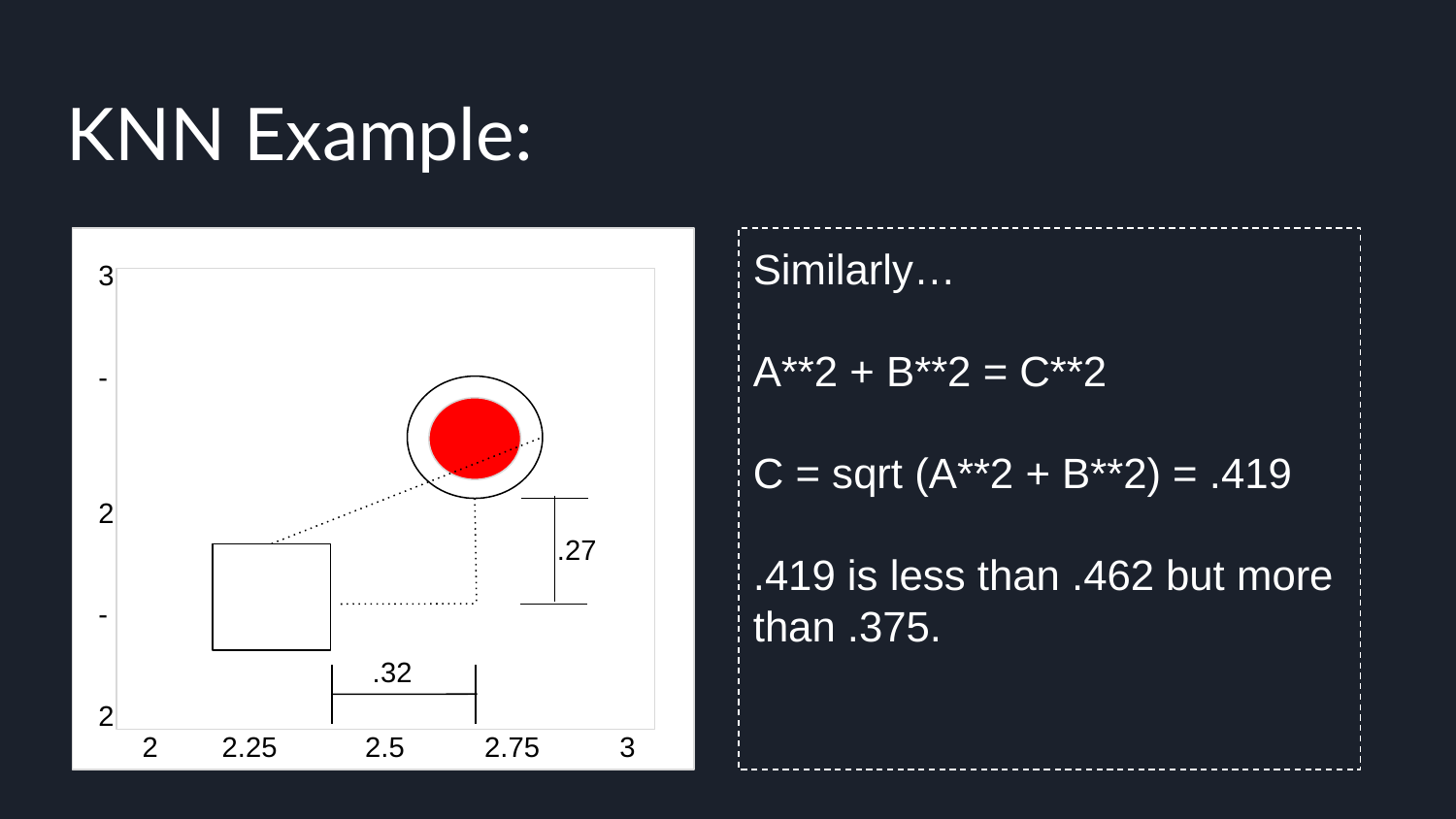

KNN Example:

Selling your idea
Selling your idea

Similarly…

A**2 + B**2 = C**2

C = sqrt (A**2 + B**2) = .419

.419 is less than .462 but more than .375.

3

-

2

-

2

.27

.32
 2        2.25           2.5          2.75          3